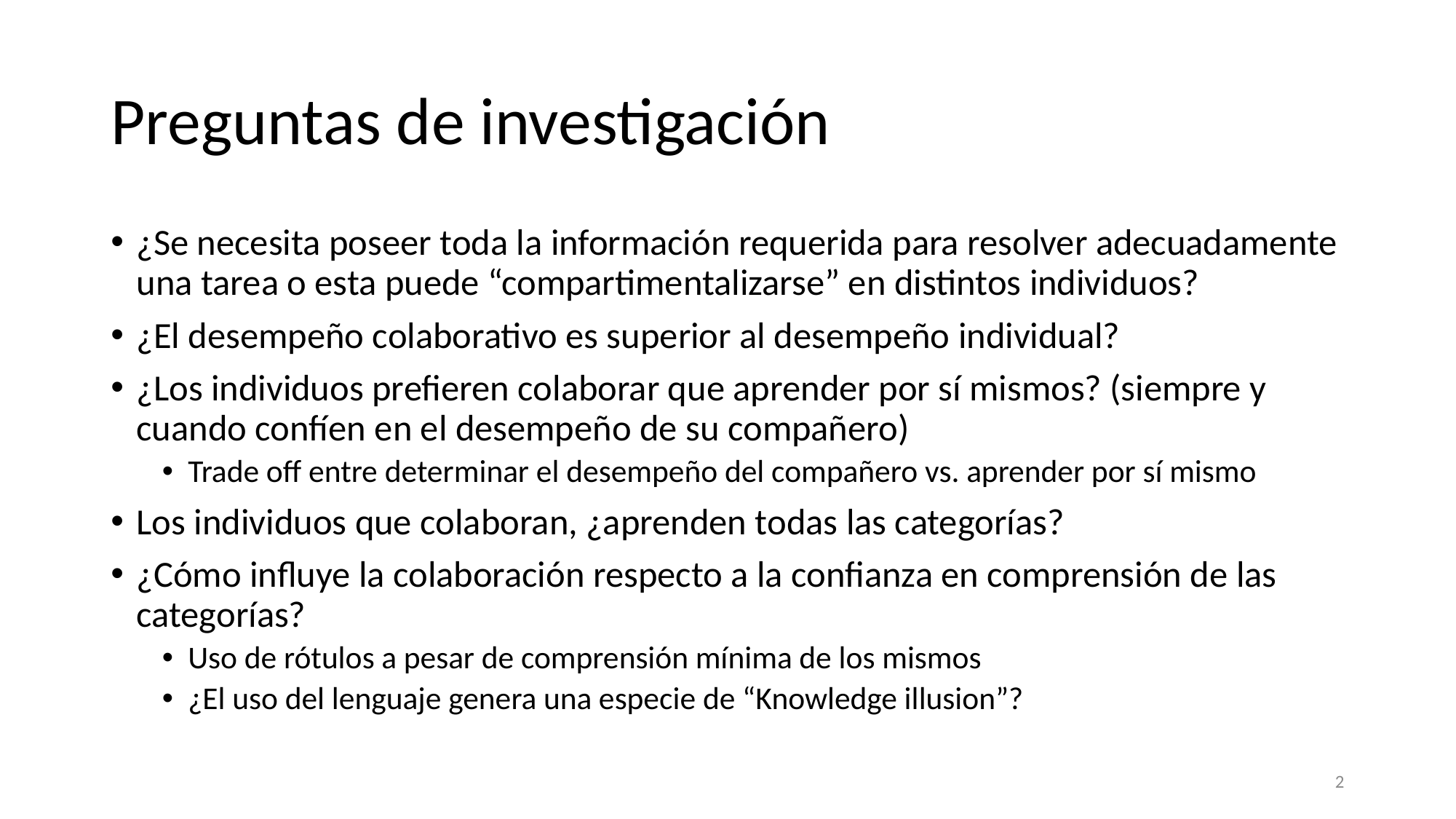

# Preguntas de investigación
¿Se necesita poseer toda la información requerida para resolver adecuadamente una tarea o esta puede “compartimentalizarse” en distintos individuos?
¿El desempeño colaborativo es superior al desempeño individual?
¿Los individuos prefieren colaborar que aprender por sí mismos? (siempre y cuando confíen en el desempeño de su compañero)
Trade off entre determinar el desempeño del compañero vs. aprender por sí mismo
Los individuos que colaboran, ¿aprenden todas las categorías?
¿Cómo influye la colaboración respecto a la confianza en comprensión de las categorías?
Uso de rótulos a pesar de comprensión mínima de los mismos
¿El uso del lenguaje genera una especie de “Knowledge illusion”?
2